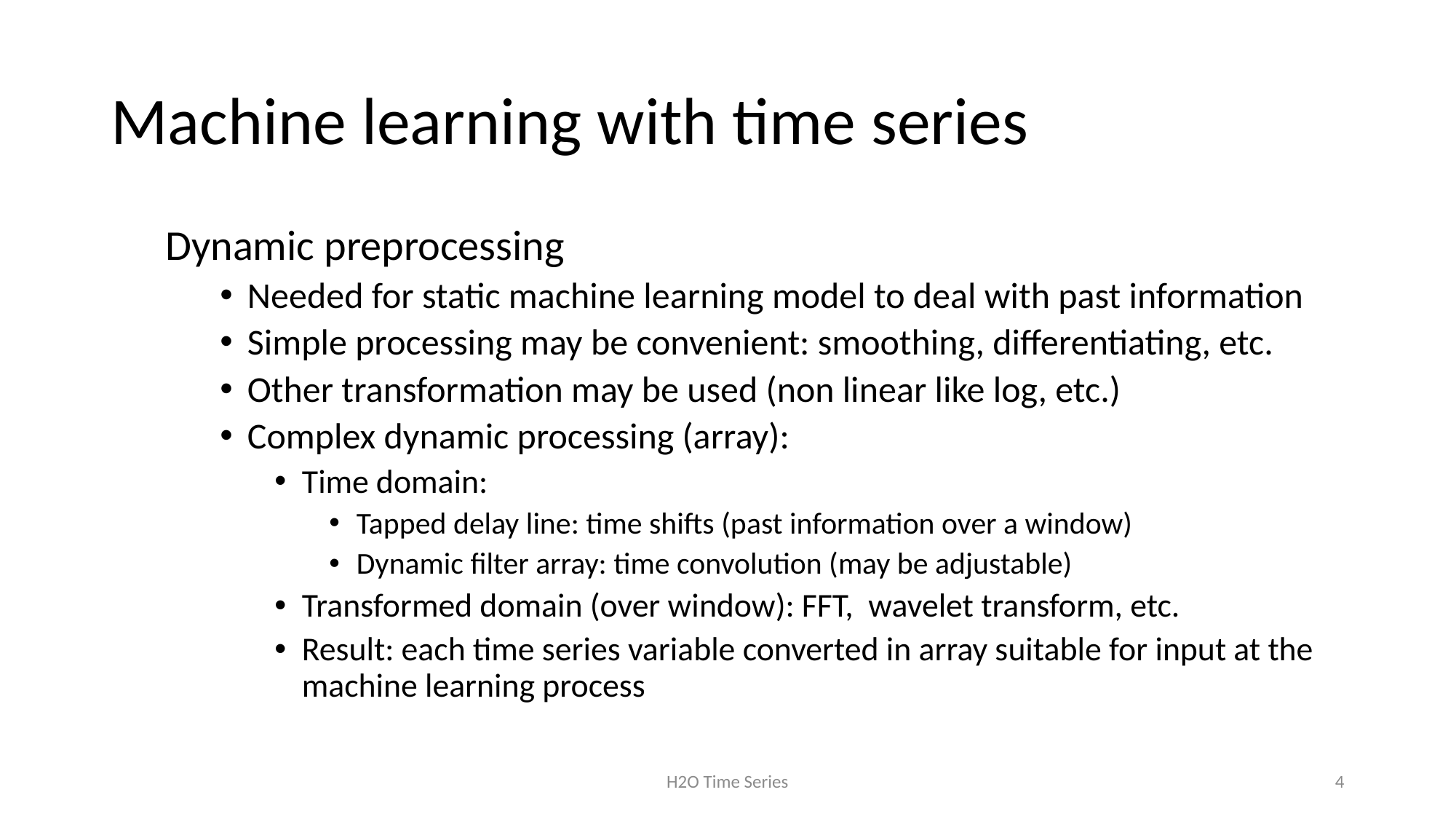

# Machine learning with time series
Dynamic preprocessing
Needed for static machine learning model to deal with past information
Simple processing may be convenient: smoothing, differentiating, etc.
Other transformation may be used (non linear like log, etc.)
Complex dynamic processing (array):
Time domain:
Tapped delay line: time shifts (past information over a window)
Dynamic filter array: time convolution (may be adjustable)
Transformed domain (over window): FFT,  wavelet transform, etc.
Result: each time series variable converted in array suitable for input at the machine learning process
H2O Time Series
4